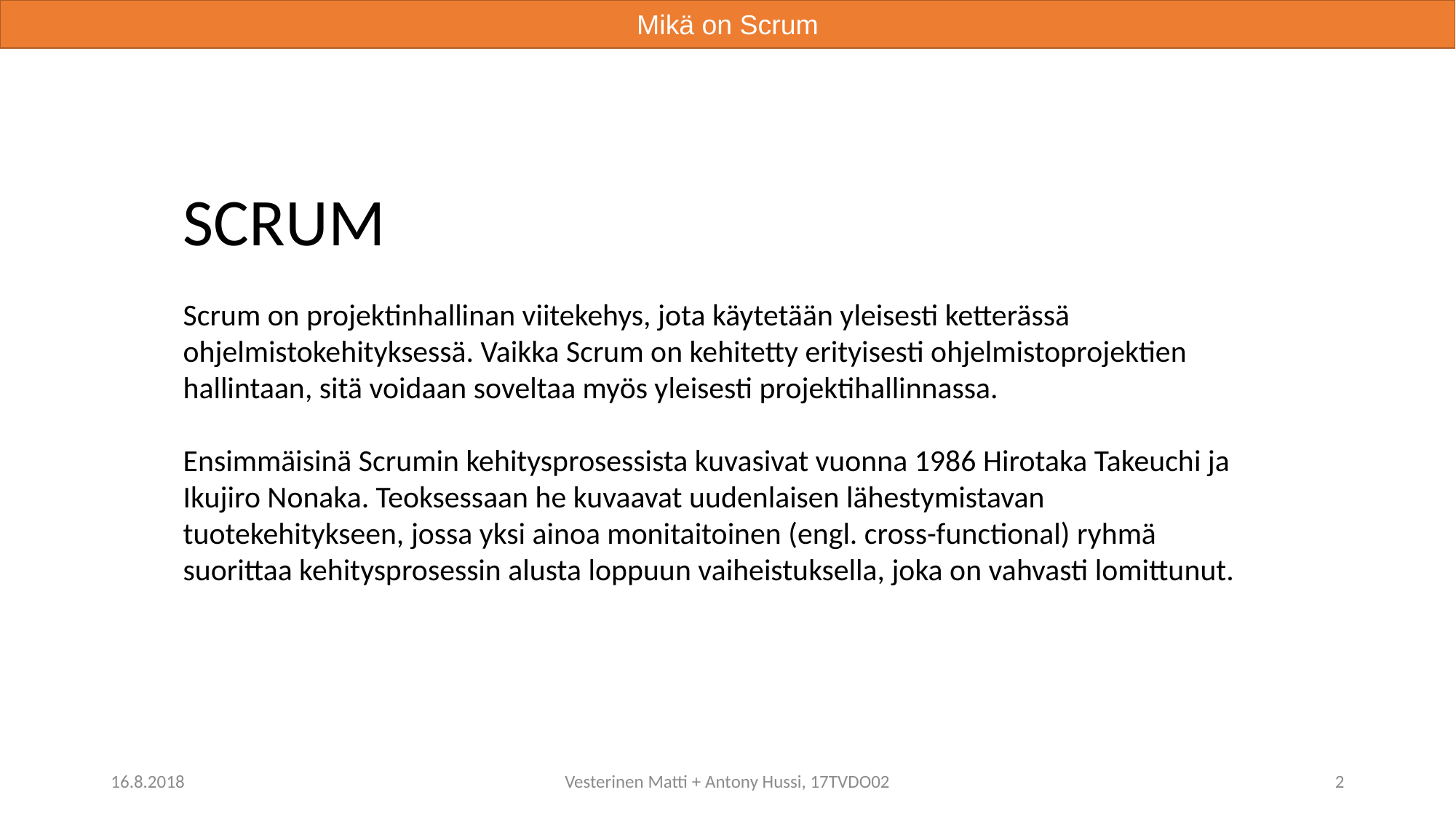

Mikä on Scrum
SCRUM
Scrum on projektinhallinan viitekehys, jota käytetään yleisesti ketterässä ohjelmistokehityksessä. Vaikka Scrum on kehitetty erityisesti ohjelmistoprojektien hallintaan, sitä voidaan soveltaa myös yleisesti projektihallinnassa.

Ensimmäisinä Scrumin kehitysprosessista kuvasivat vuonna 1986 Hirotaka Takeuchi ja Ikujiro Nonaka. Teoksessaan he kuvaavat uudenlaisen lähestymistavan tuotekehitykseen, jossa yksi ainoa monitaitoinen (engl. cross-functional) ryhmä suorittaa kehitysprosessin alusta loppuun vaiheistuksella, joka on vahvasti lomittunut.

16.8.2018
Vesterinen Matti + Antony Hussi, 17TVDO02
2